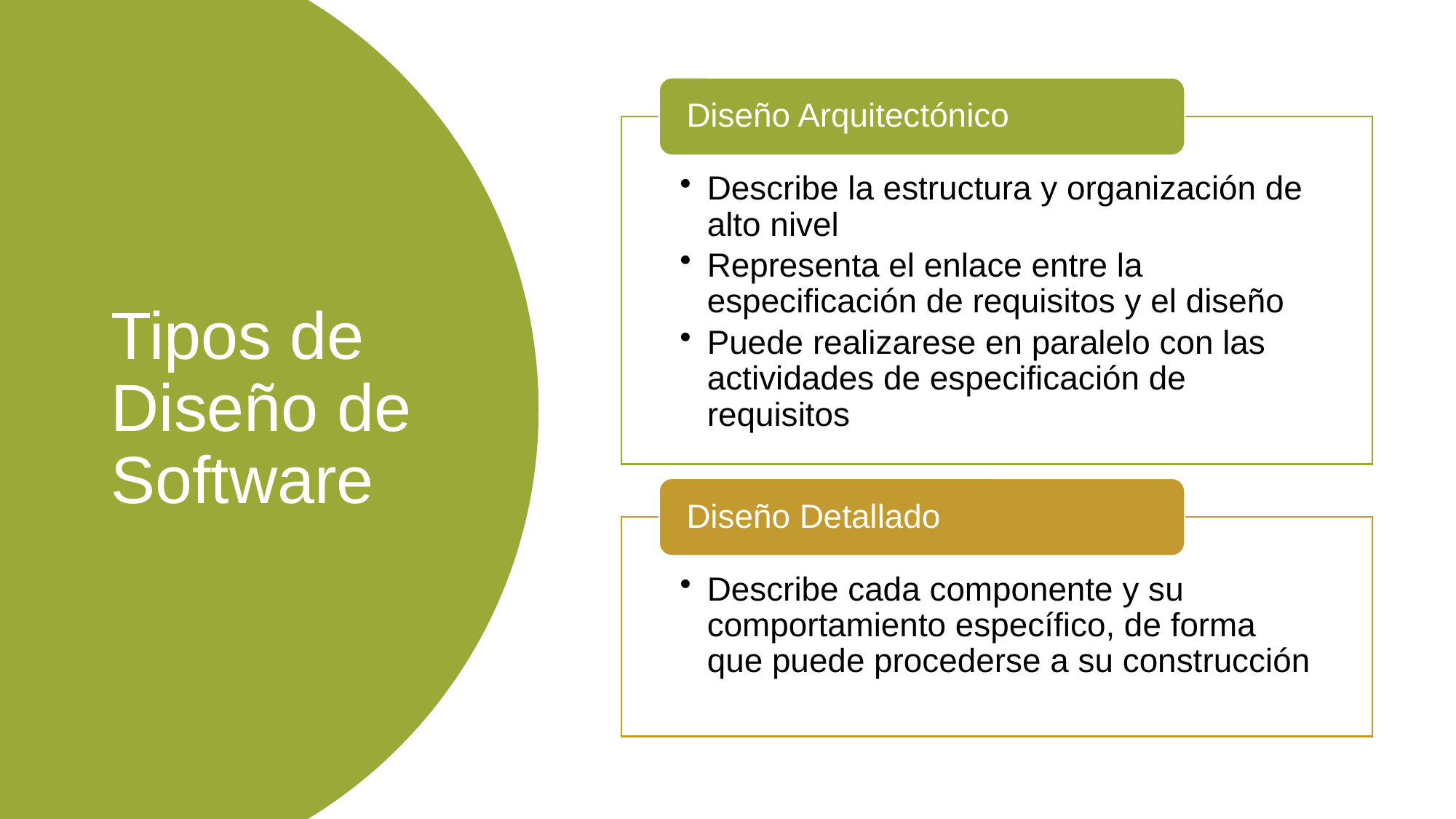

Describe la estructura y organización de alto nivel
Representa el enlace entre la especificación de requisitos y el diseño
Puede realizarese en paralelo con las actividades de especificación de requisitos
Diseño Arquitectónico
Describe cada componente y su comportamiento específico, de forma que puede procederse a su construcción
Diseño Detallado
# Tipos de Diseño de Software